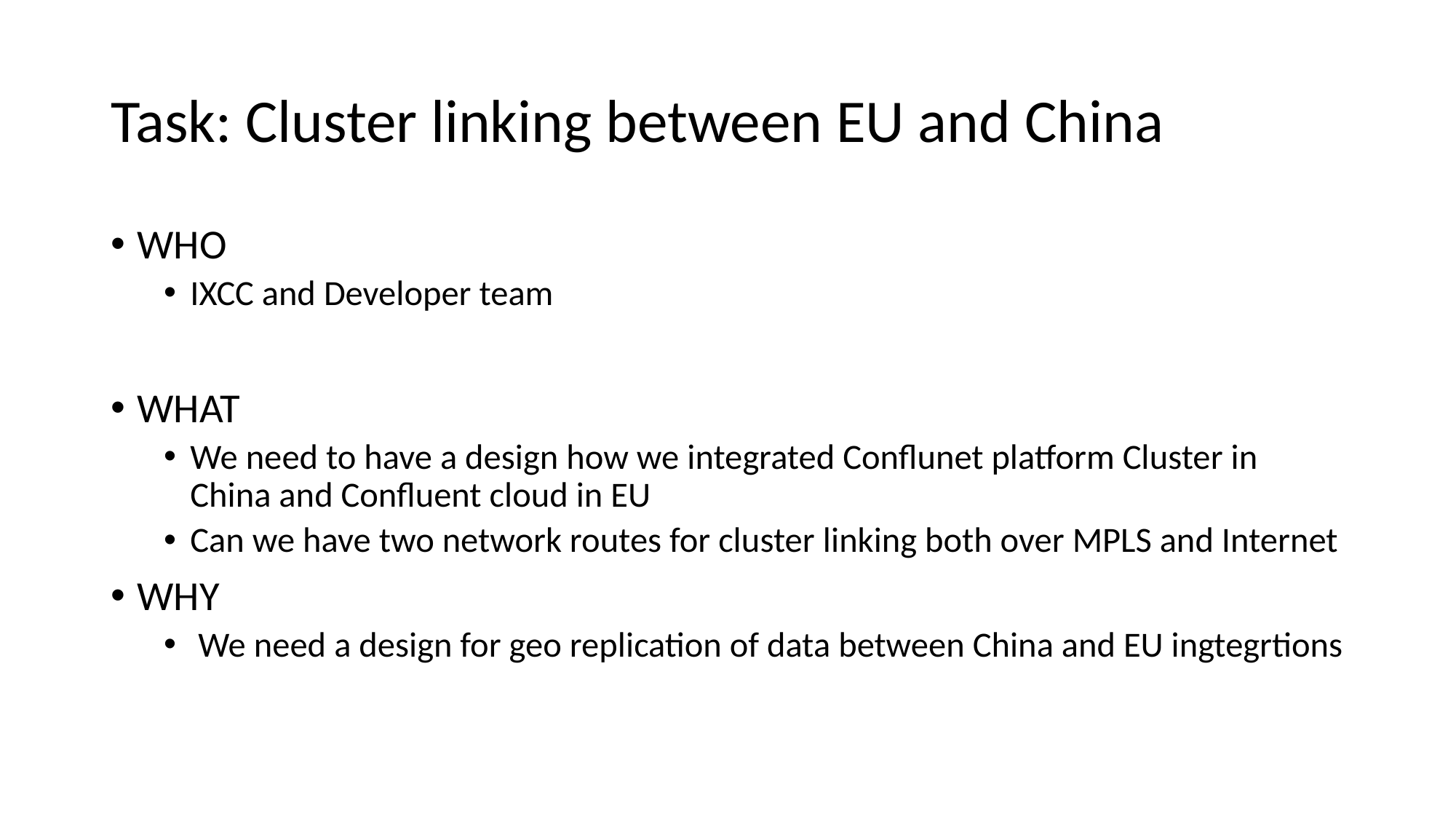

# Task: Cluster linking between EU and China
WHO
IXCC and Developer team

WHAT
We need to have a design how we integrated Conflunet platform Cluster in China and Confluent cloud in EU
Can we have two network routes for cluster linking both over MPLS and Internet
WHY
 We need a design for geo replication of data between China and EU ingtegrtions